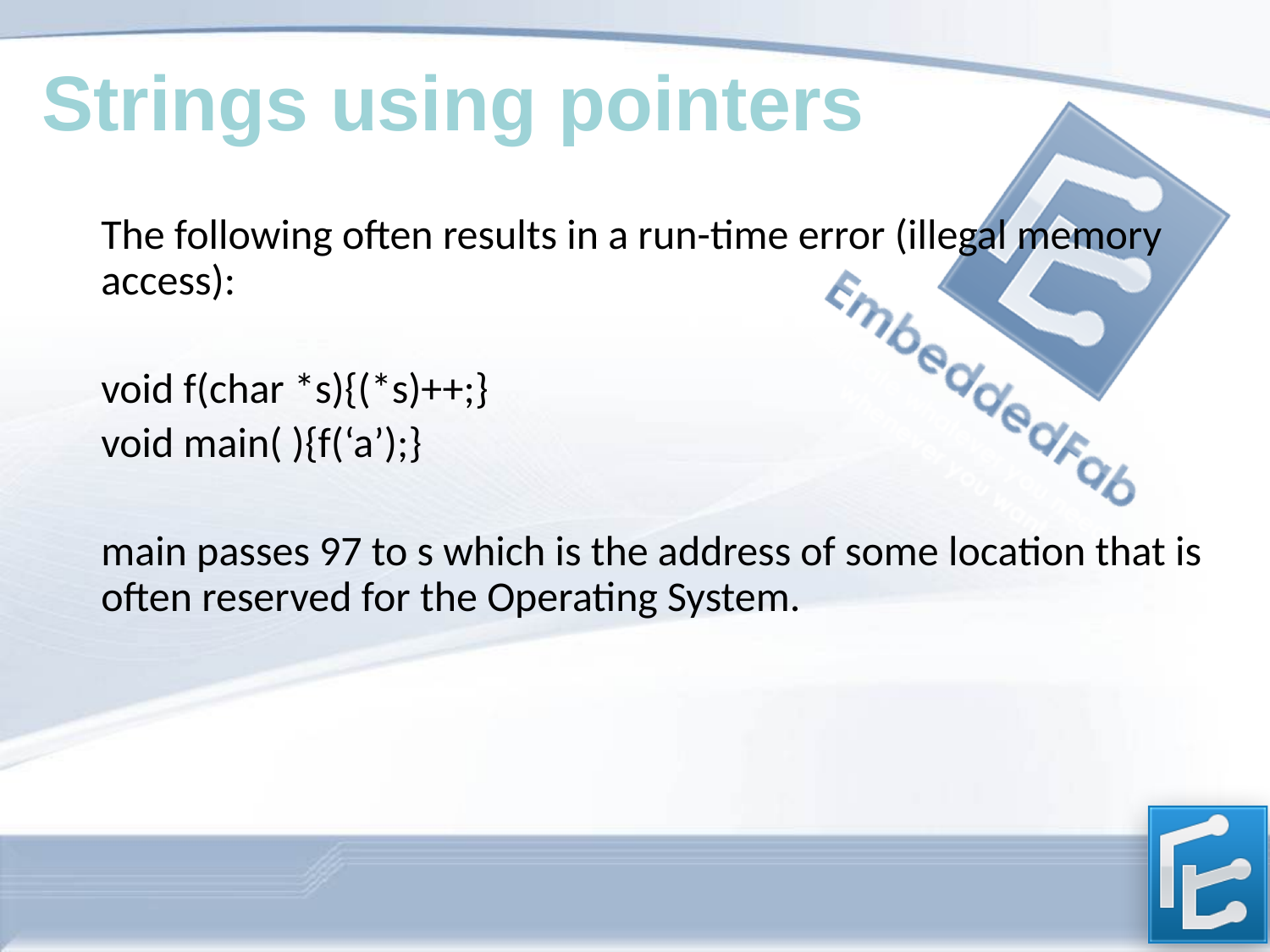

Strings using pointers
	The following often results in a run-time error (illegal memory access):

	void f(char *s){(*s)++;}
	void main( ){f(‘a’);}

	main passes 97 to s which is the address of some location that is often reserved for the Operating System.